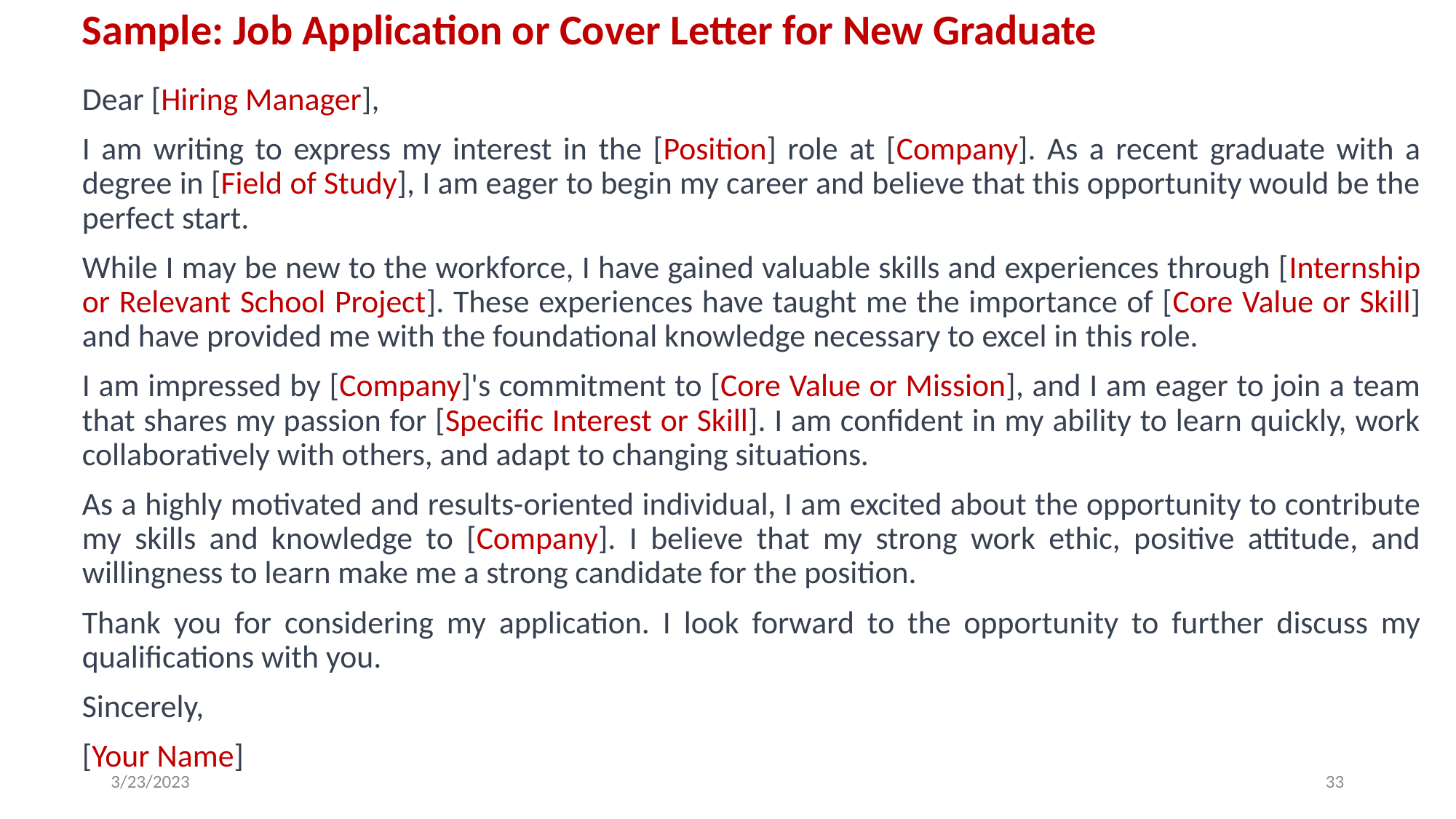

# Sample: Job Application or Cover Letter for New Graduate
Dear [Hiring Manager],
I am writing to express my interest in the [Position] role at [Company]. As a recent graduate with a degree in [Field of Study], I am eager to begin my career and believe that this opportunity would be the perfect start.
While I may be new to the workforce, I have gained valuable skills and experiences through [Internship or Relevant School Project]. These experiences have taught me the importance of [Core Value or Skill] and have provided me with the foundational knowledge necessary to excel in this role.
I am impressed by [Company]'s commitment to [Core Value or Mission], and I am eager to join a team that shares my passion for [Specific Interest or Skill]. I am confident in my ability to learn quickly, work collaboratively with others, and adapt to changing situations.
As a highly motivated and results-oriented individual, I am excited about the opportunity to contribute my skills and knowledge to [Company]. I believe that my strong work ethic, positive attitude, and willingness to learn make me a strong candidate for the position.
Thank you for considering my application. I look forward to the opportunity to further discuss my qualifications with you.
Sincerely,
[Your Name]

3/23/2023
33